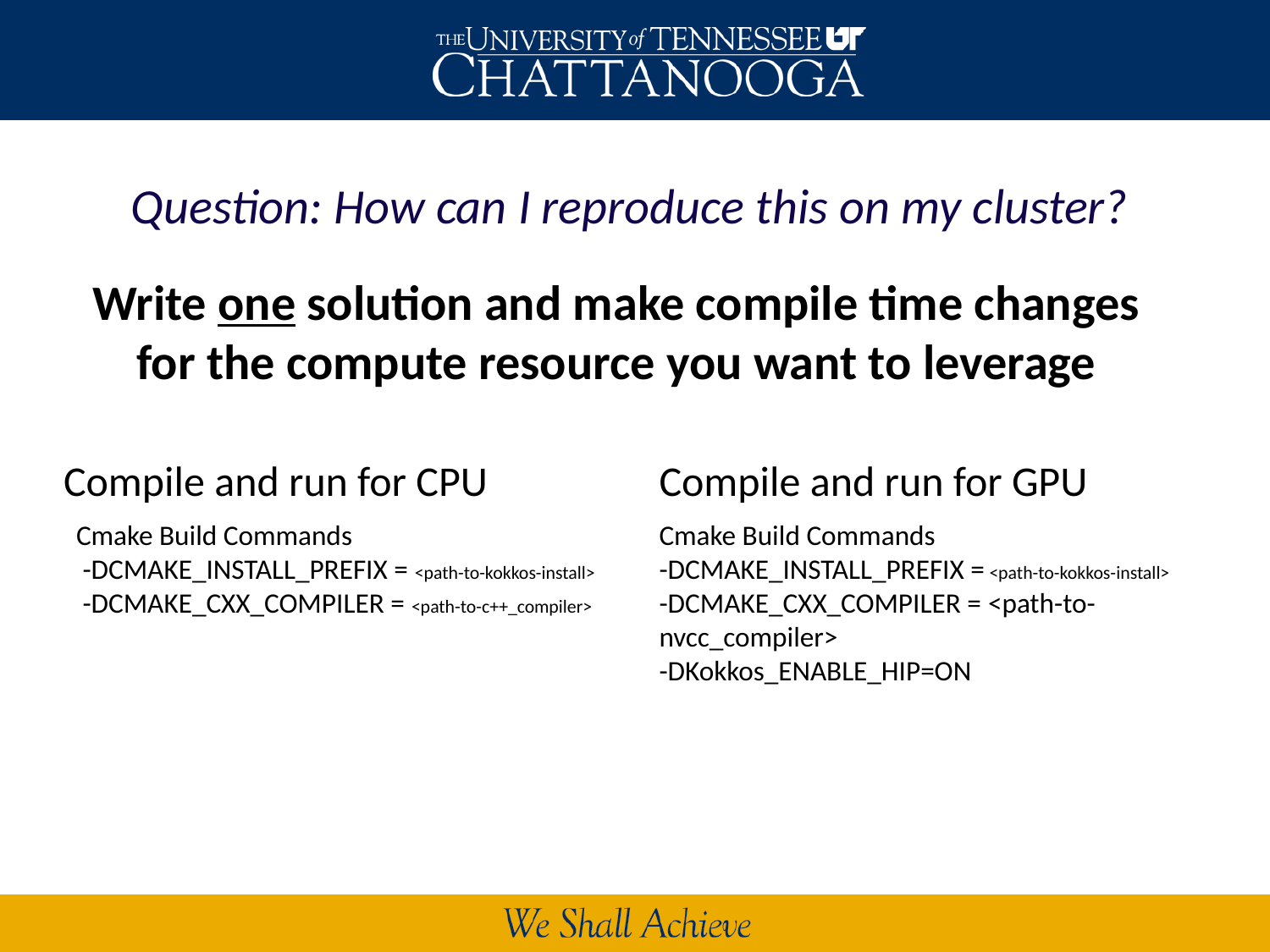

# Question: How can I reproduce this on my cluster?
Write one solution and make compile time changes for the compute resource you want to leverage

Compile and run for CPU
Compile and run for GPU
Cmake Build Commands
 -DCMAKE_INSTALL_PREFIX = <path-to-kokkos-install>
 -DCMAKE_CXX_COMPILER = <path-to-c++_compiler>
Cmake Build Commands
-DCMAKE_INSTALL_PREFIX = <path-to-kokkos-install>
-DCMAKE_CXX_COMPILER = <path-to-nvcc_compiler>
-DKokkos_ENABLE_HIP=ON